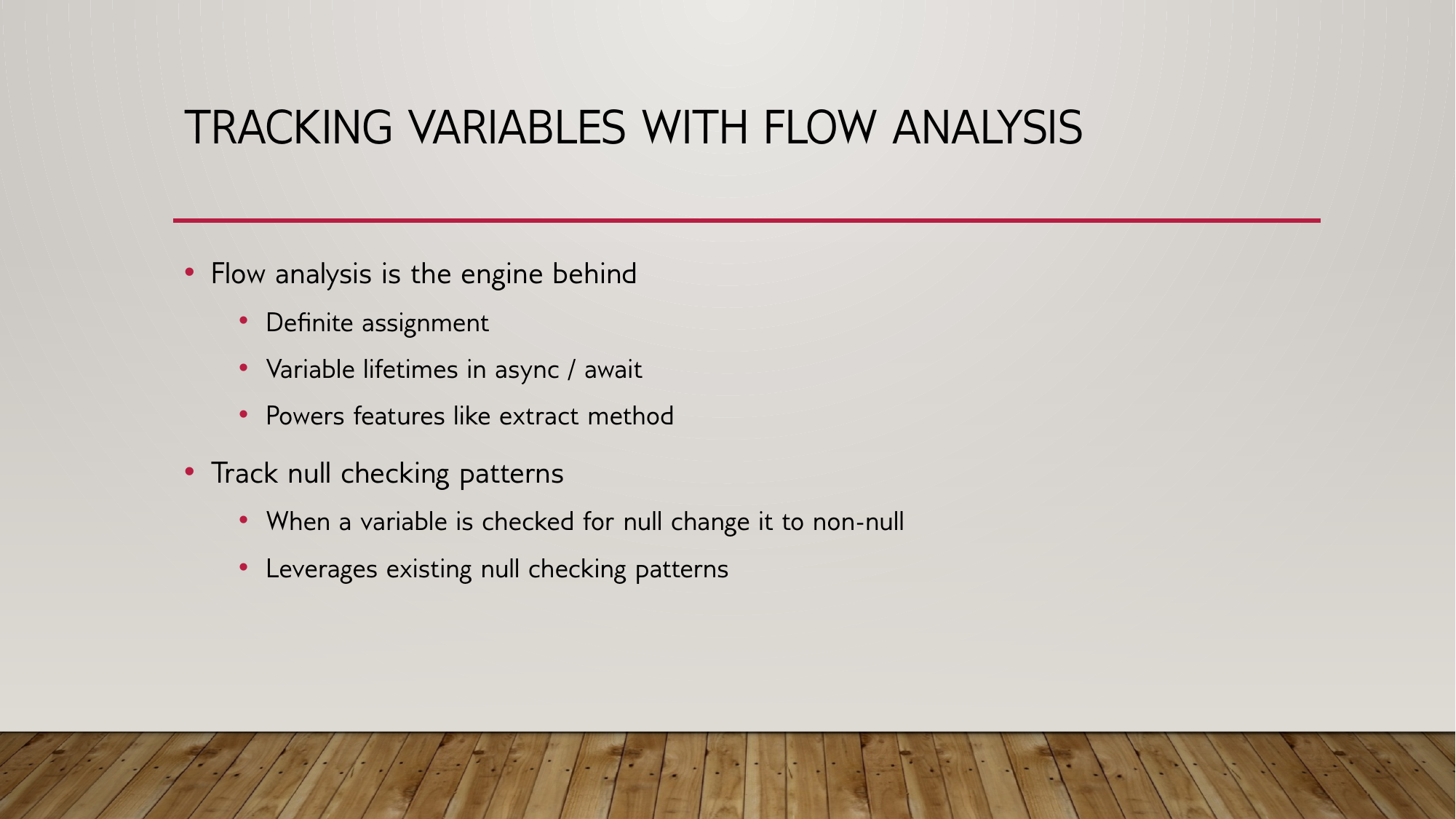

# Tracking variables with flow analysis
Flow analysis is the engine behind
Definite assignment
Variable lifetimes in async / await
Powers features like extract method
Track null checking patterns
When a variable is checked for null change it to non-null
Leverages existing null checking patterns